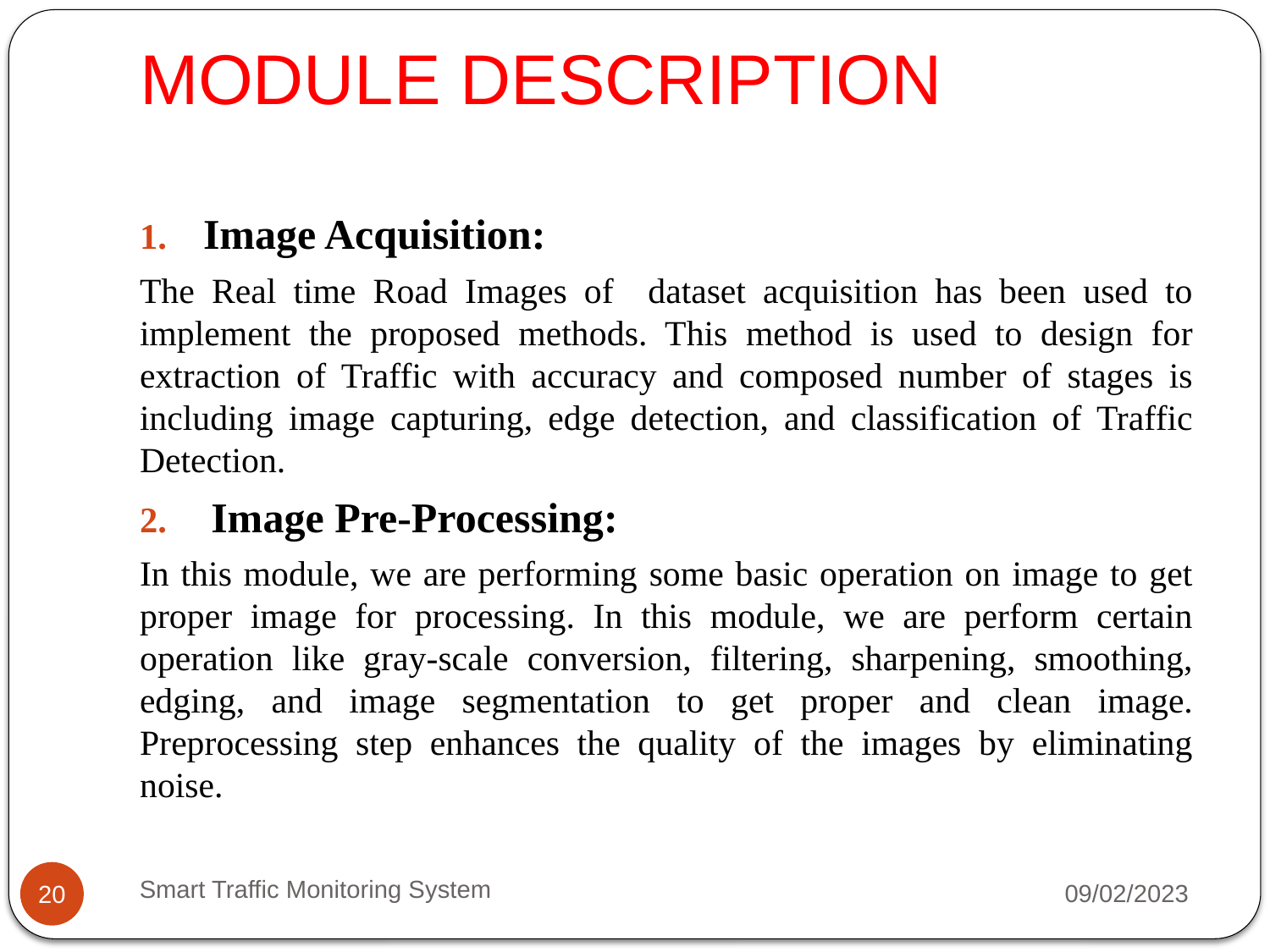

# MODULE DESCRIPTION
Image Acquisition:
The Real time Road Images of  dataset acquisition has been used to implement the proposed methods. This method is used to design for extraction of Traffic with accuracy and composed number of stages is including image capturing, edge detection, and classification of Traffic Detection.
Image Pre-Processing:
In this module, we are performing some basic operation on image to get proper image for processing. In this module, we are perform certain operation like gray-scale conversion, filtering, sharpening, smoothing, edging, and image segmentation to get proper and clean image. Preprocessing step enhances the quality of the images by eliminating noise.
Smart Traffic Monitoring System
09/02/2023
20